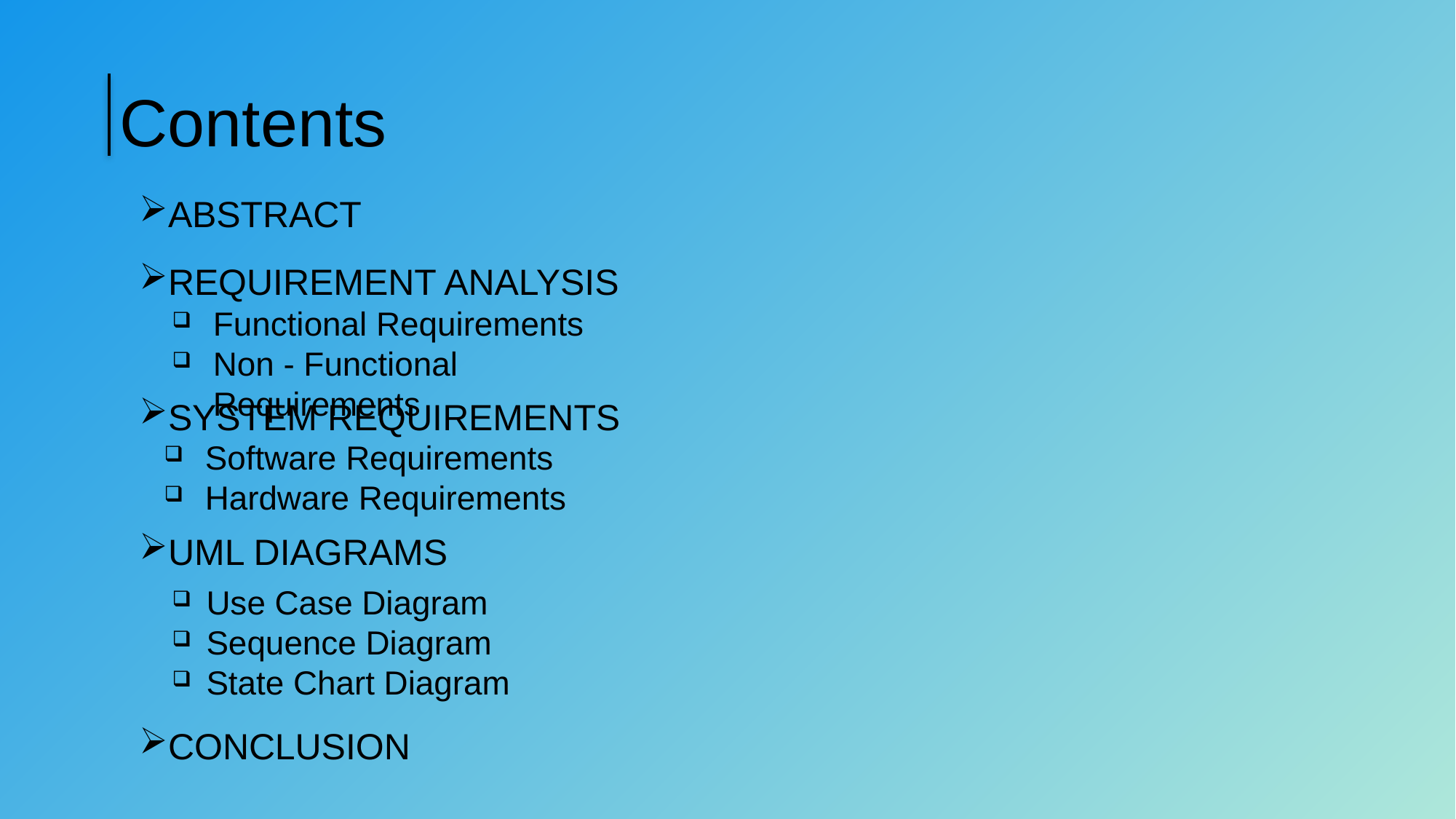

# Contents
Abstract
Requirement Analysis

System Requirements

UML Diagrams

Conclusion

Functional Requirements
Non - Functional Requirements
Software Requirements
Hardware Requirements

Use Case Diagram
Sequence Diagram
State Chart Diagram